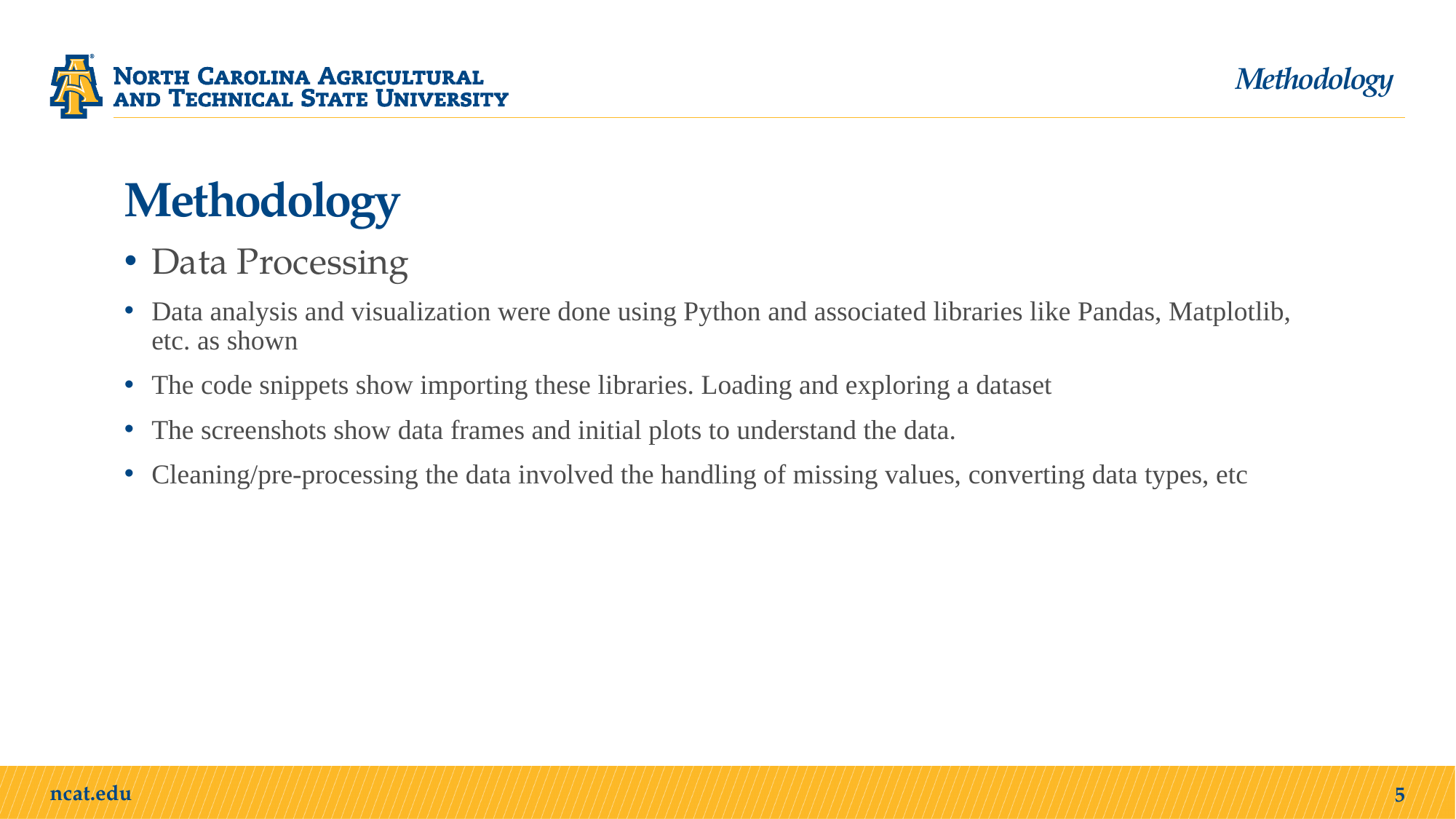

Methodology
# Methodology
Data Processing
Data analysis and visualization were done using Python and associated libraries like Pandas, Matplotlib, etc. as shown
The code snippets show importing these libraries. Loading and exploring a dataset
The screenshots show data frames and initial plots to understand the data.
Cleaning/pre-processing the data involved the handling of missing values, converting data types, etc

5